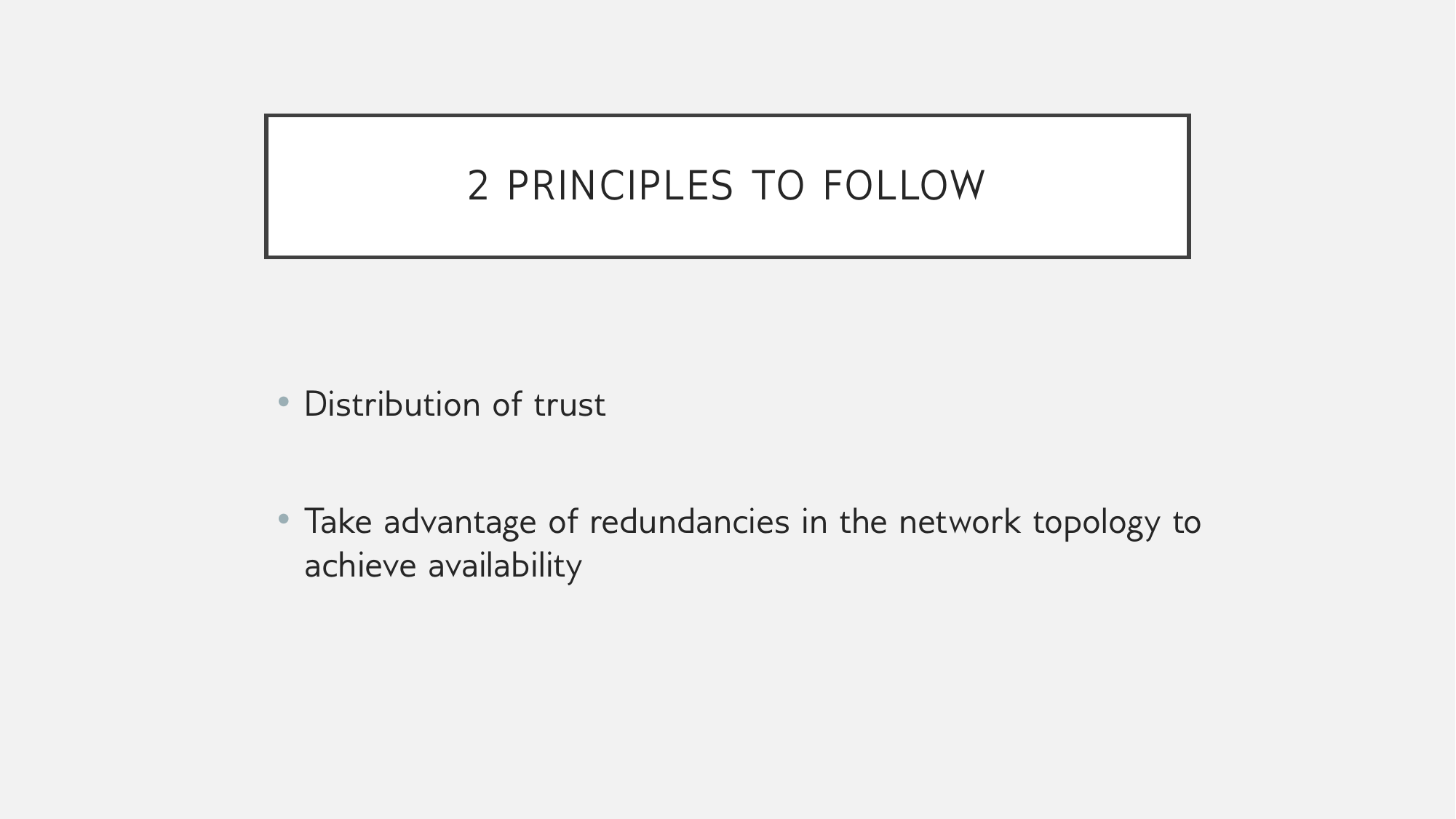

# 2 principles to follow

Distribution of trust

Take advantage of redundancies in the network topology to achieve availability